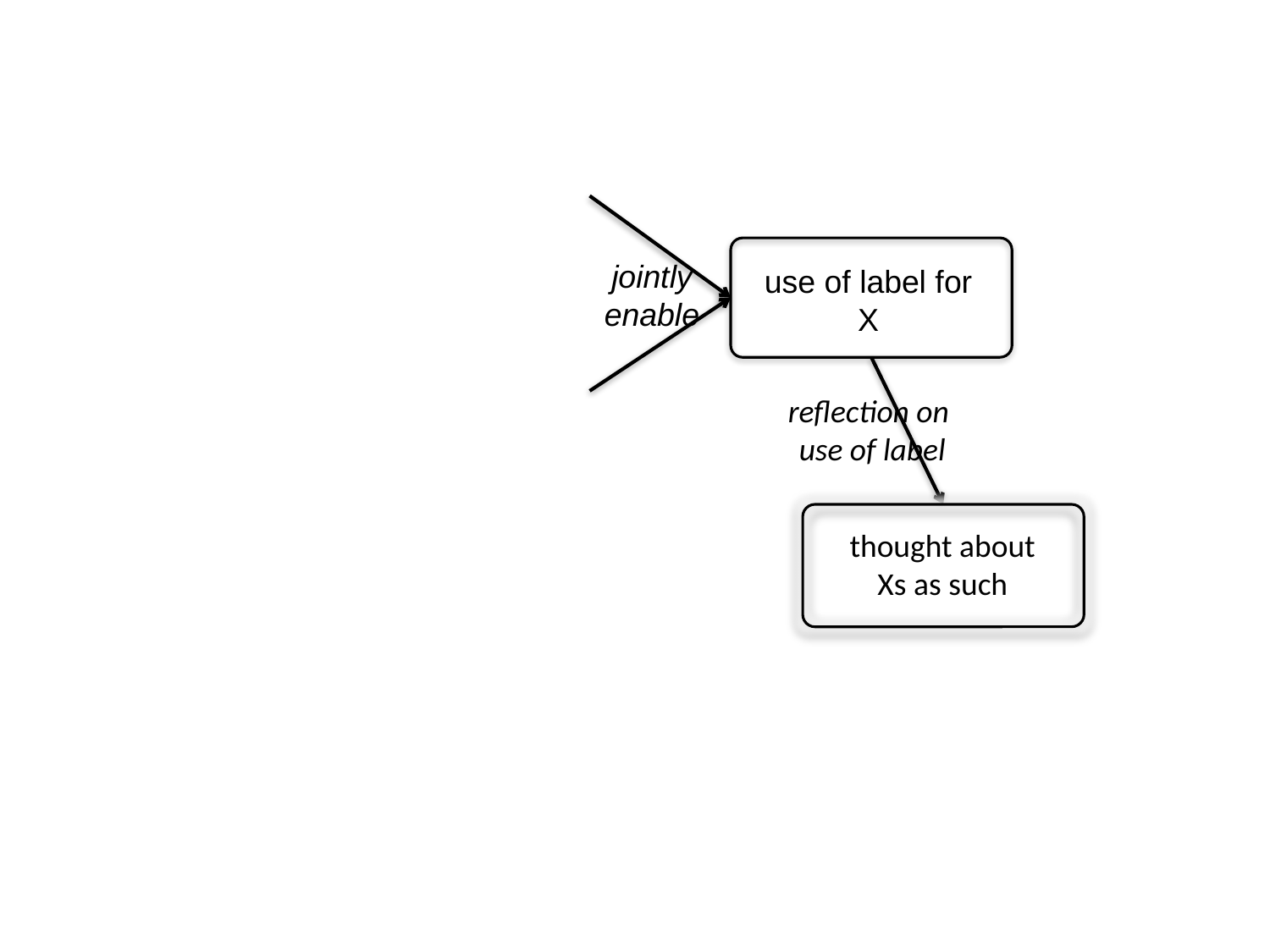

core knowledge of Xs (objects, numbers, ...)

social interaction concerning Xs

use of label for X
jointly enable
reflection on
use of label

thought about Xs as such